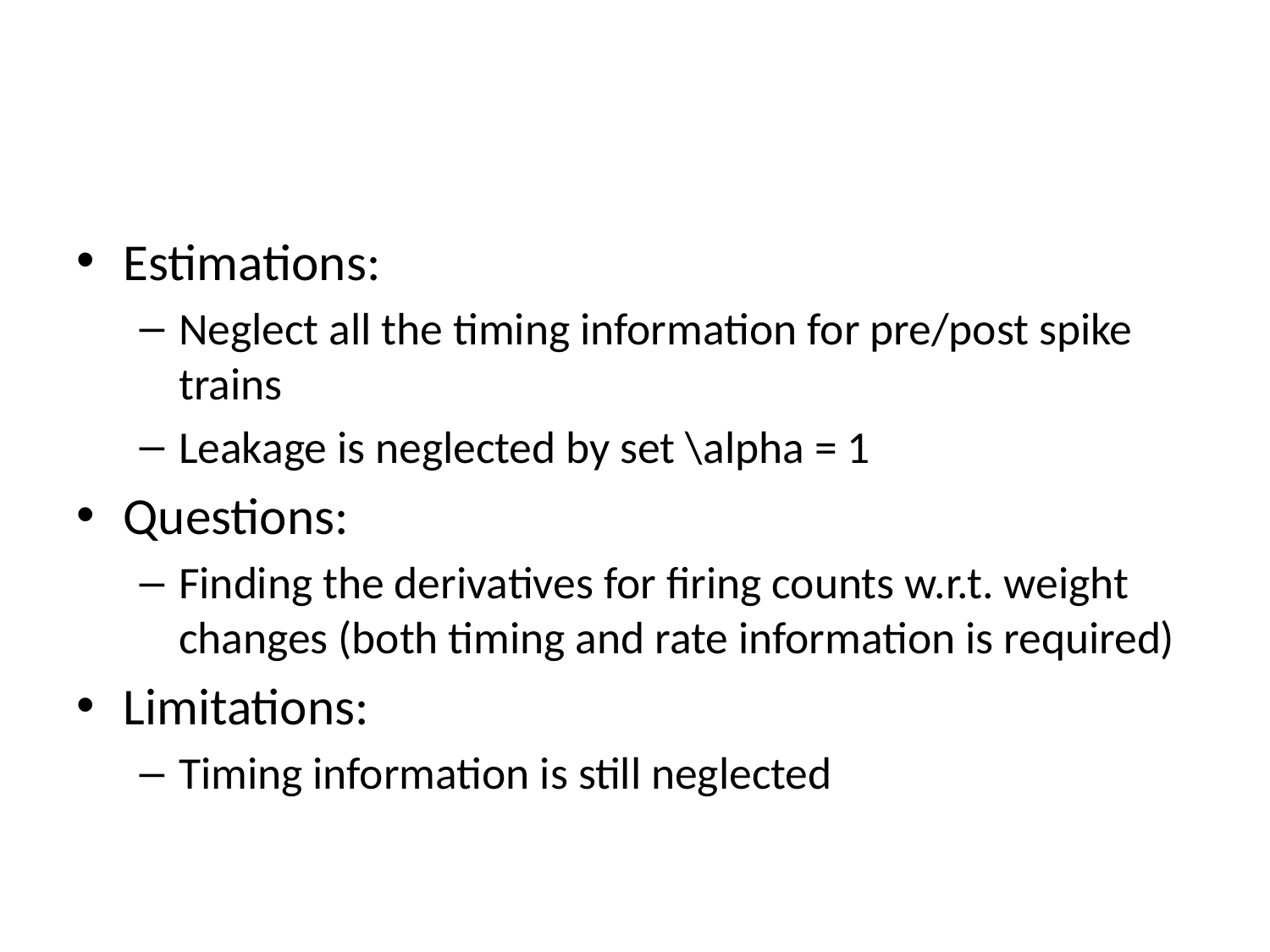

#
Estimations:
Neglect all the timing information for pre/post spike trains
Leakage is neglected by set \alpha = 1
Questions:
Finding the derivatives for firing counts w.r.t. weight changes (both timing and rate information is required)
Limitations:
Timing information is still neglected